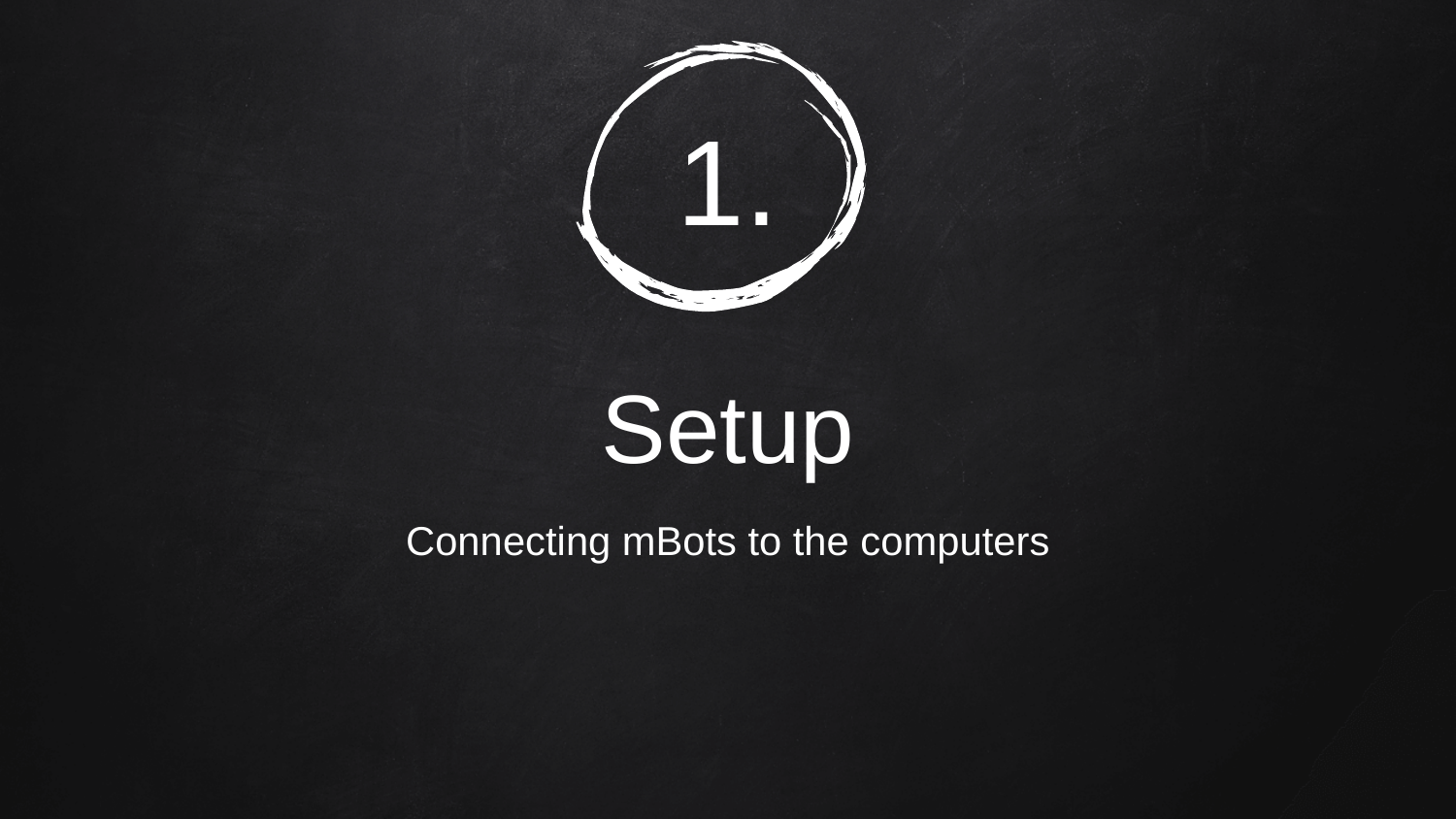

# 1.

Setup
Connecting mBots to the computers